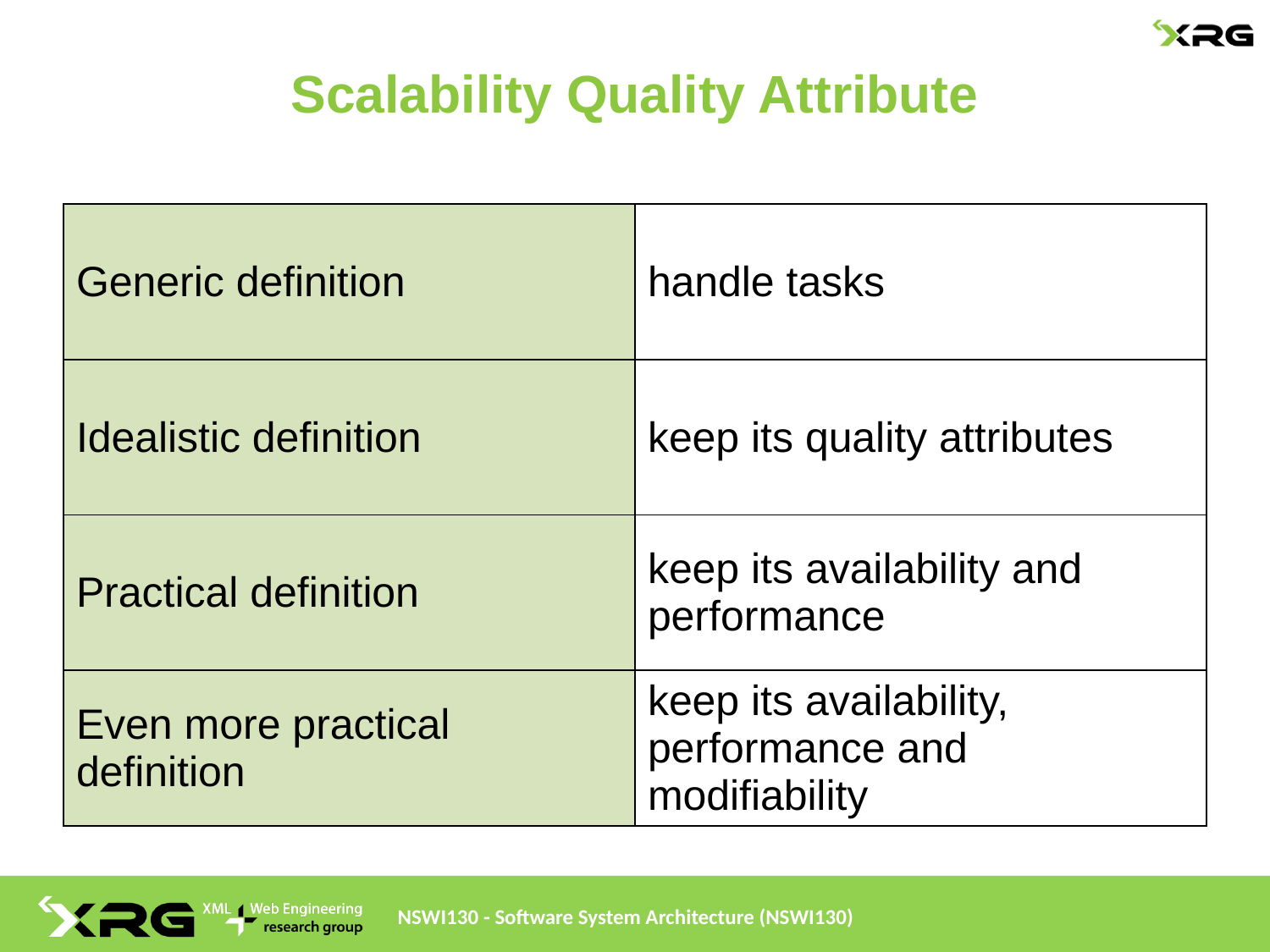

# Scalability Quality Attribute
| Generic definition | handle tasks |
| --- | --- |
| Idealistic definition | keep its quality attributes |
| Practical definition | keep its availability and performance |
| Even more practical definition | keep its availability, performance and modifiability |
NSWI130 - Software System Architecture (NSWI130)